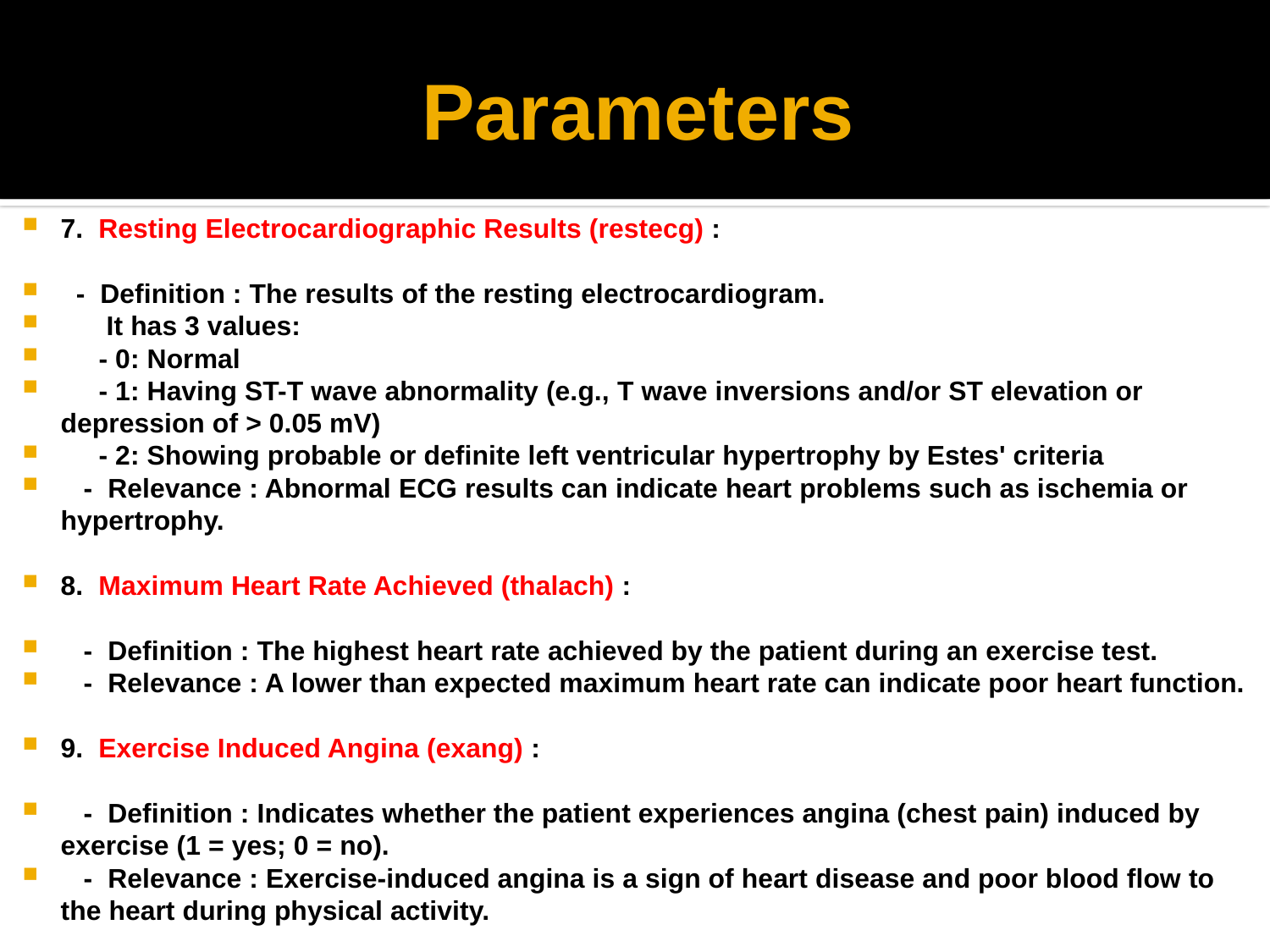

# Parameters
7.  Resting Electrocardiographic Results (restecg) :

  -  Definition : The results of the resting electrocardiogram.
      It has 3 values:
     - 0: Normal
     - 1: Having ST-T wave abnormality (e.g., T wave inversions and/or ST elevation or depression of > 0.05 mV)
     - 2: Showing probable or definite left ventricular hypertrophy by Estes' criteria
   -  Relevance : Abnormal ECG results can indicate heart problems such as ischemia or hypertrophy.

8.  Maximum Heart Rate Achieved (thalach) :

   -  Definition : The highest heart rate achieved by the patient during an exercise test.
   -  Relevance : A lower than expected maximum heart rate can indicate poor heart function.

9.  Exercise Induced Angina (exang) :

   -  Definition : Indicates whether the patient experiences angina (chest pain) induced by exercise (1 = yes; 0 = no).
   -  Relevance : Exercise-induced angina is a sign of heart disease and poor blood flow to the heart during physical activity.